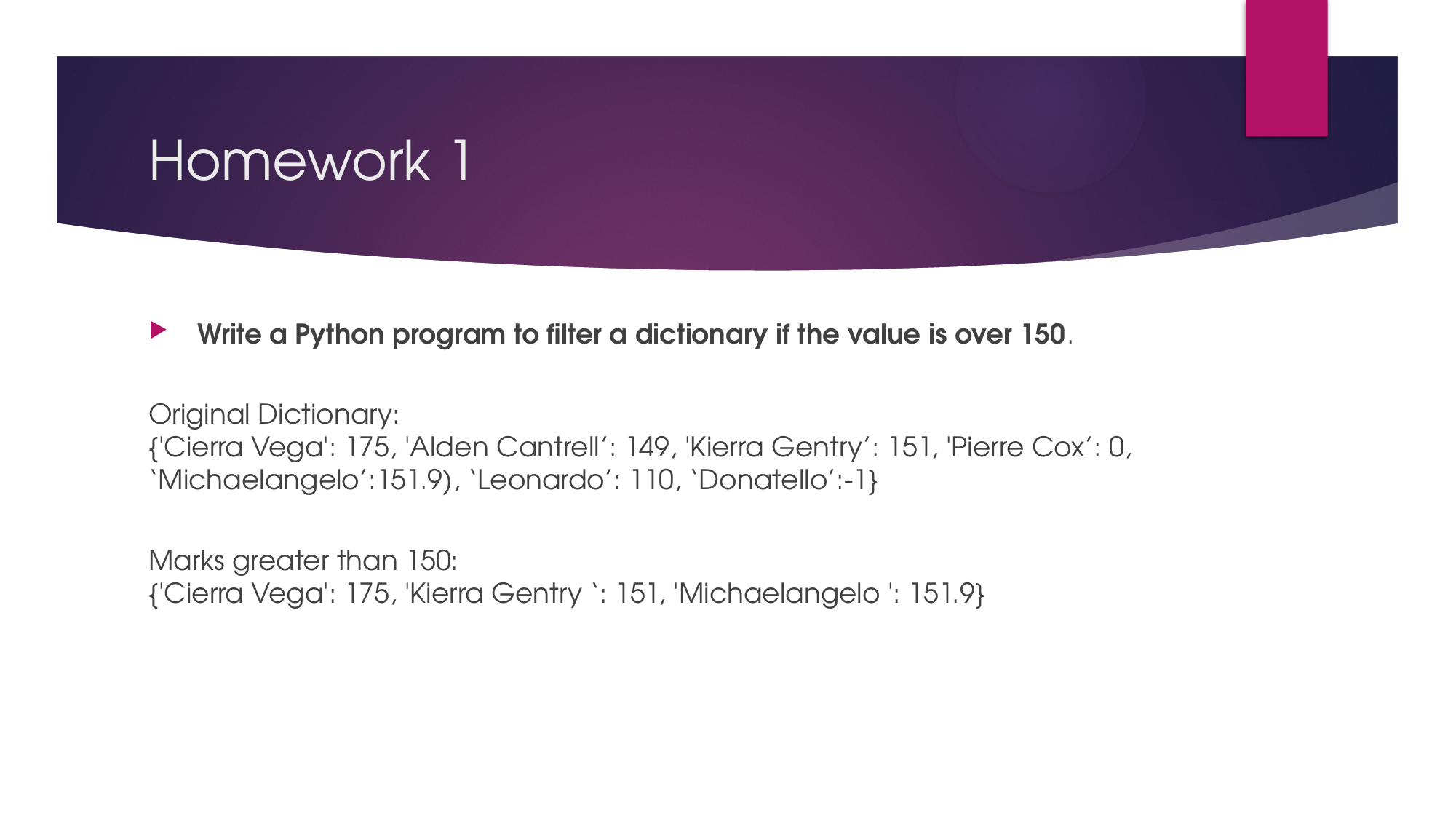

# Homework 1
 Write a Python program to filter a dictionary if the value is over 150.
Original Dictionary:
{'Cierra Vega': 175, 'Alden Cantrell’: 149, 'Kierra Gentry’: 151, 'Pierre Cox’: 0, ‘Michaelangelo’:151.9), ‘Leonardo’: 110, ‘Donatello’:-1}
Marks greater than 150:
{'Cierra Vega': 175, 'Kierra Gentry ‘: 151, 'Michaelangelo ': 151.9}